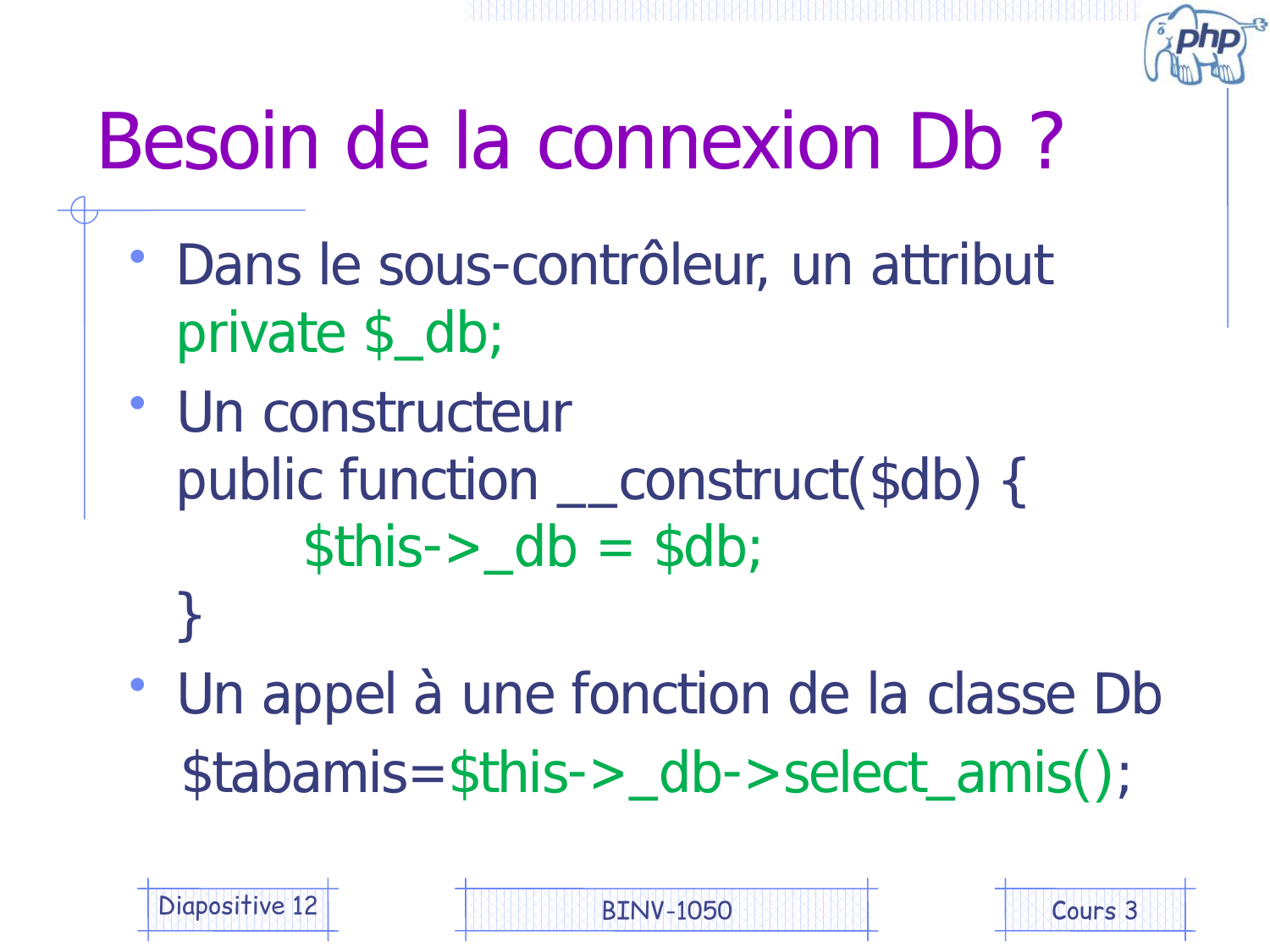

# Besoin de la connexion Db ?
Dans le sous-contrôleur, un attribut
private $_db;
Un constructeur
public function __construct($db) {
	$this->_db = $db;
}
Un appel à une fonction de la classe Db
   $tabamis=$this->_db->select_amis();
Diapositive 12
BINV-1050
Cours 3